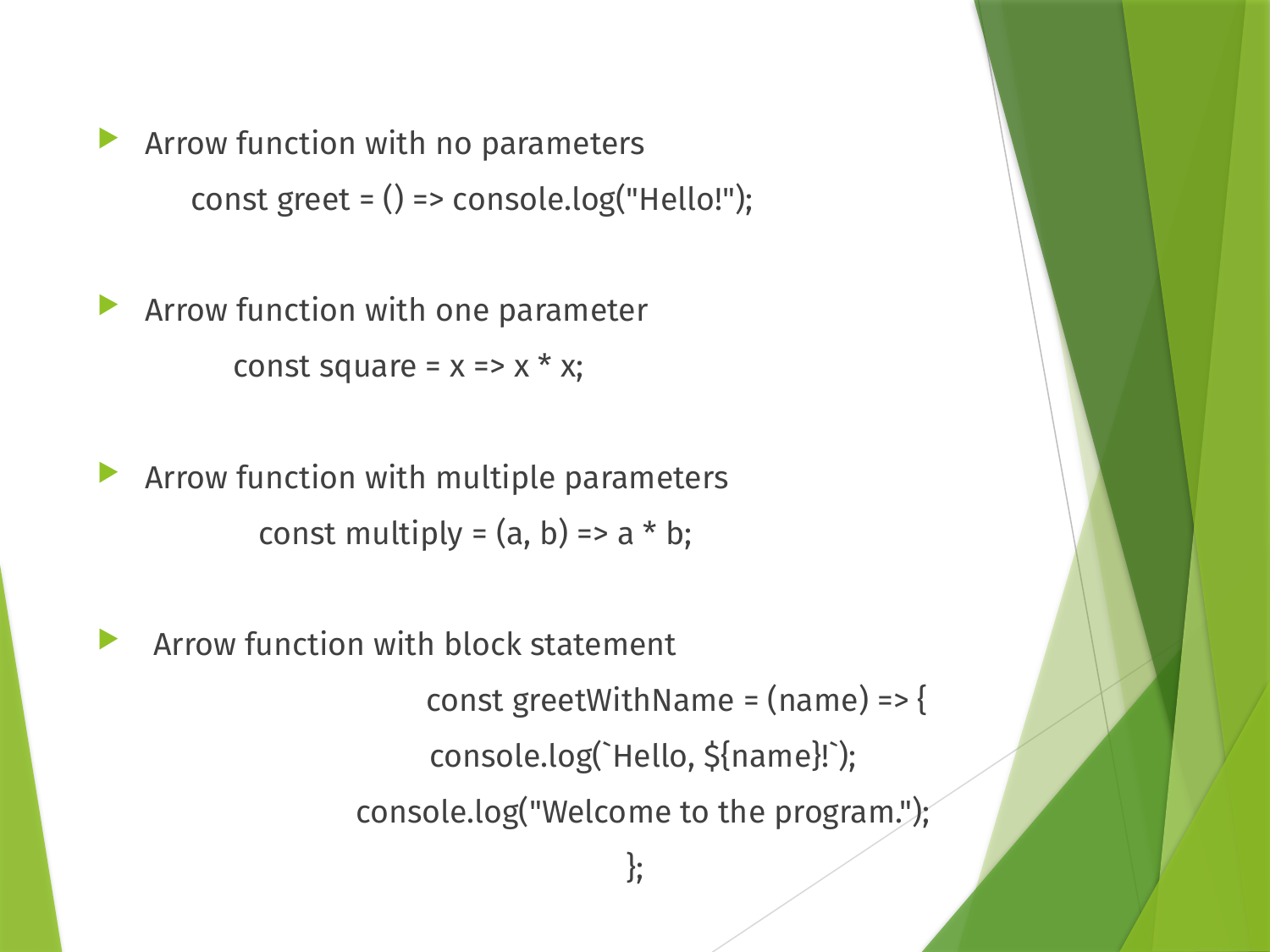

Arrow function with no parameters
           const greet = () => console.log("Hello!");

Arrow function with one parameter
                const square = x => x * x;

Arrow function with multiple parameters
                   const multiply = (a, b) => a * b;

 Arrow function with block statement
          const greetWithName = (name) => {
  console.log(`Hello, ${name}!`);
  console.log("Welcome to the program.");
};